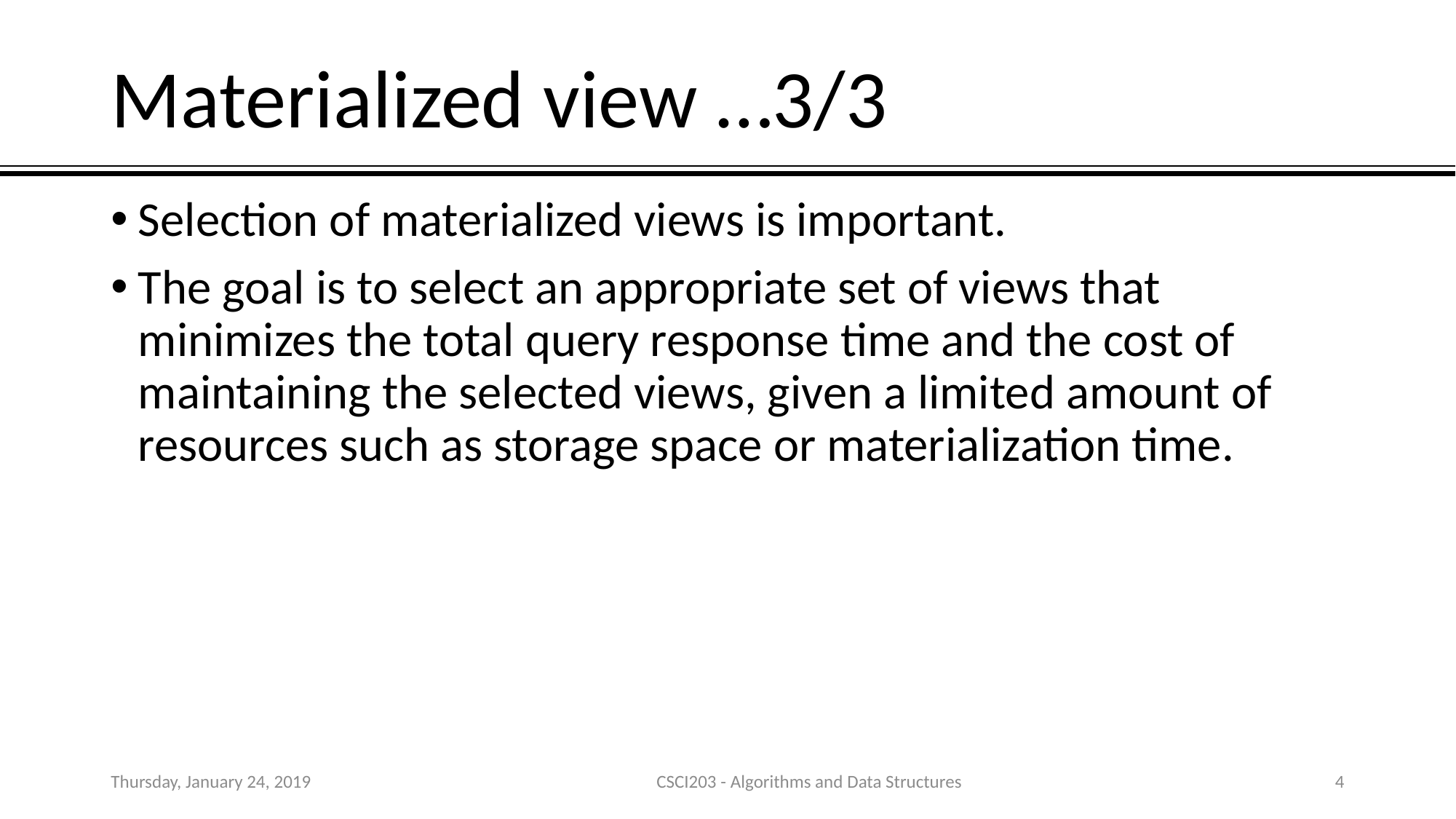

# Materialized view …3/3
Selection of materialized views is important.
The goal is to select an appropriate set of views that minimizes the total query response time and the cost of maintaining the selected views, given a limited amount of resources such as storage space or materialization time.
Thursday, January 24, 2019
CSCI203 - Algorithms and Data Structures
4